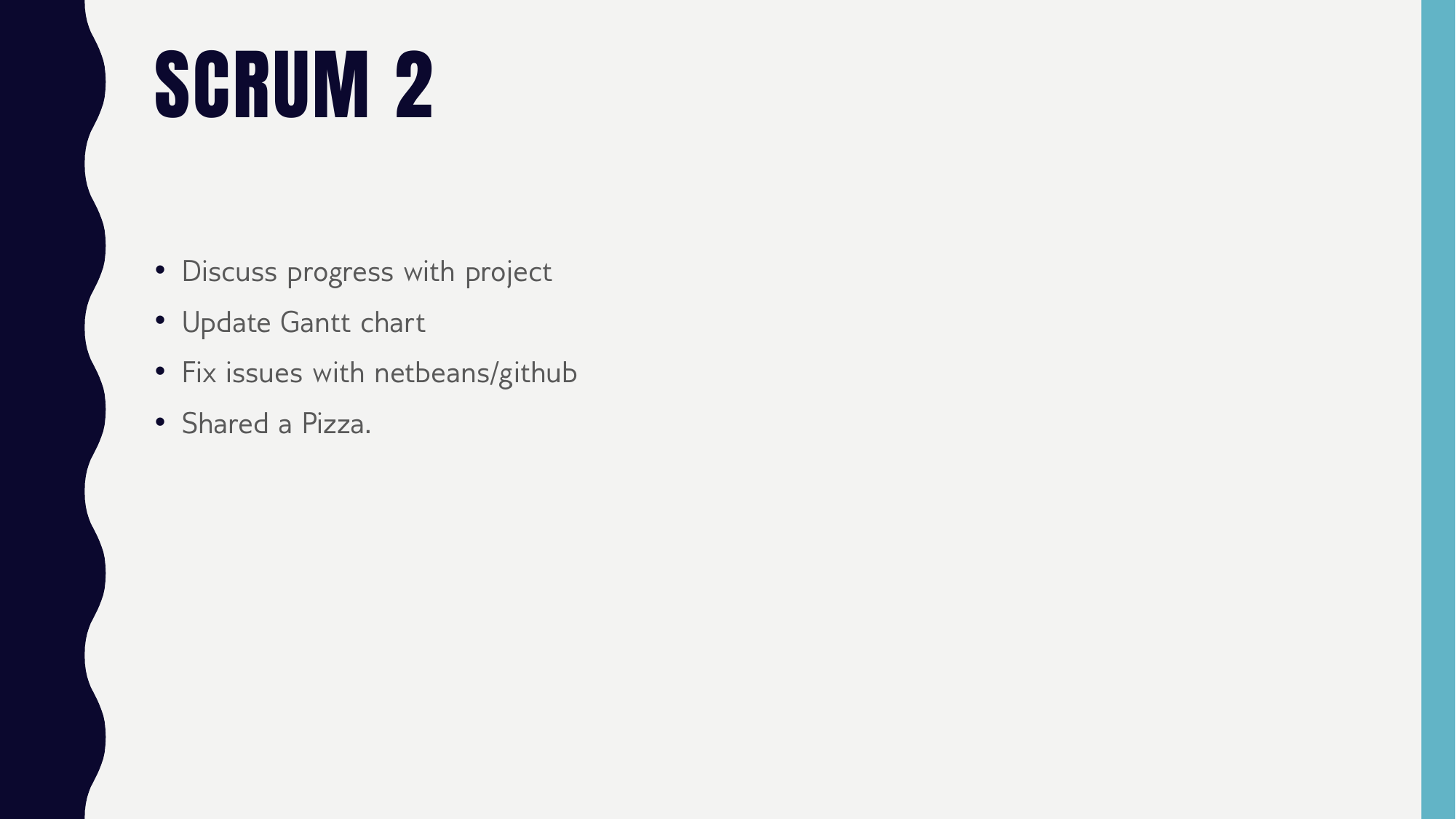

# Scrum 2

Discuss progress with project
Update Gantt chart
Fix issues with netbeans/github
Shared a Pizza.